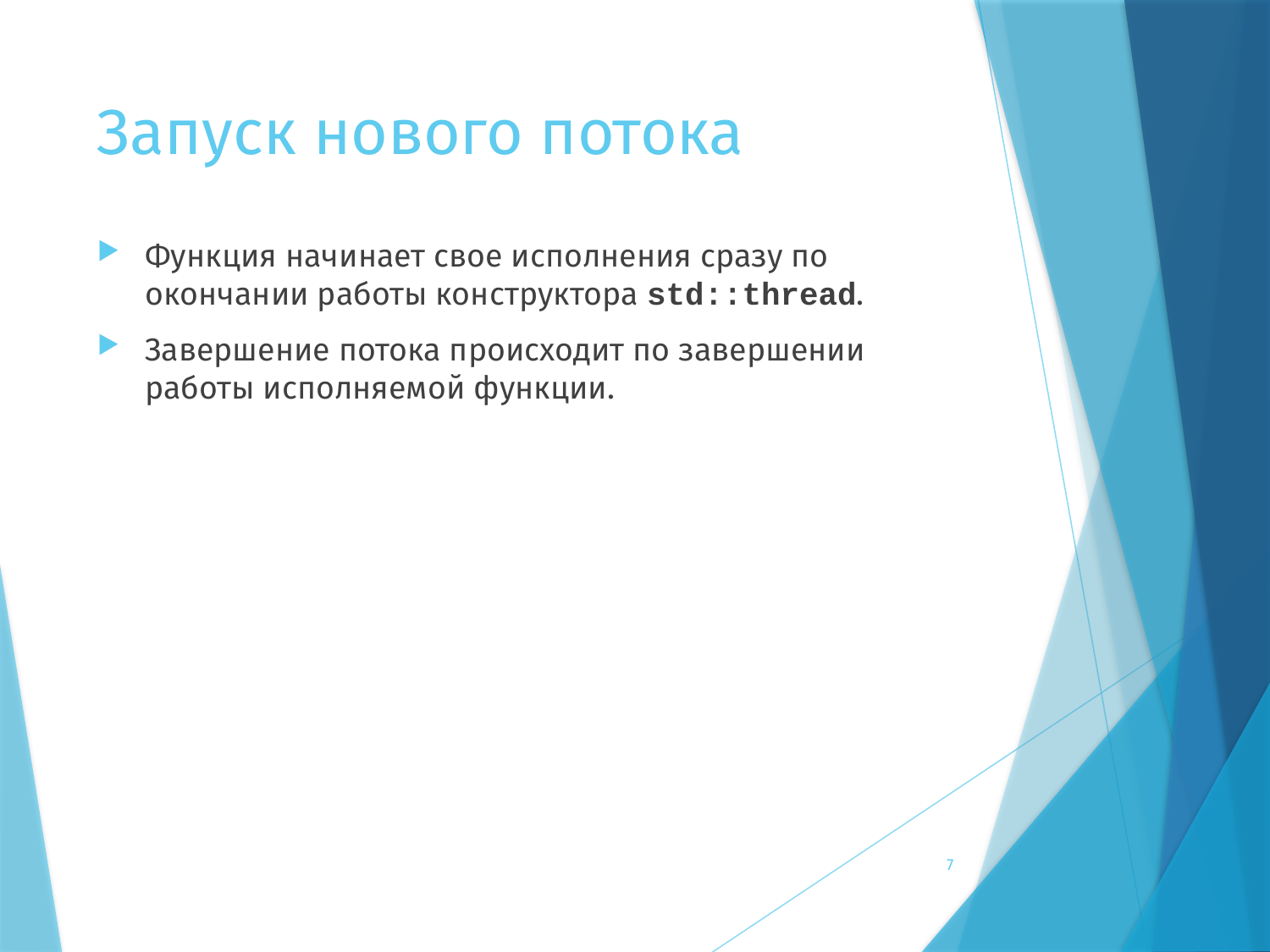

# Запуск нового потока
Функция начинает свое исполнения сразу по окончании работы конструктора std::thread.
Завершение потока происходит по завершении работы исполняемой функции.
7